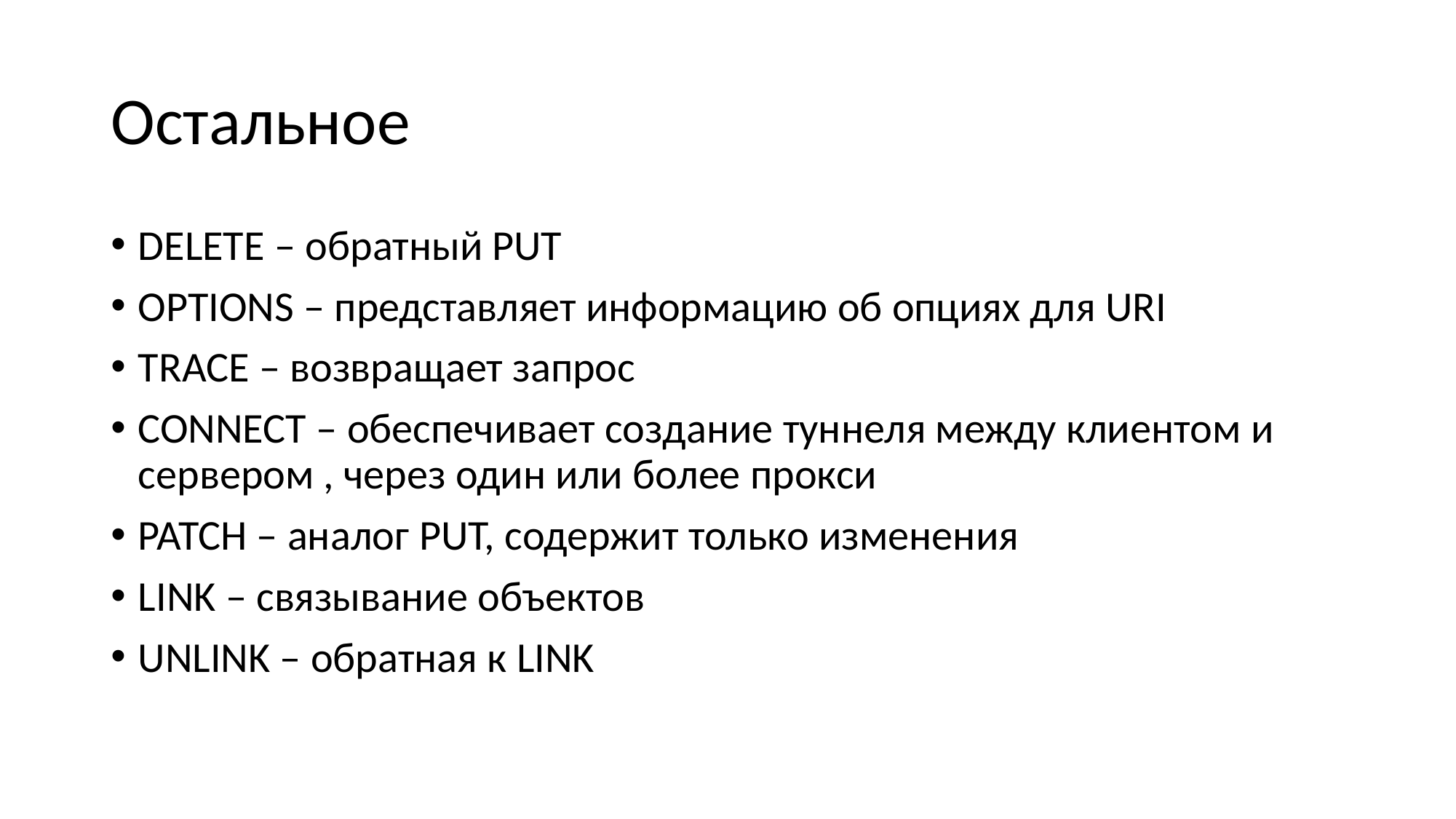

# Остальное
DELETE – обратный PUT
OPTIONS – представляет информацию об опциях для URI
TRACE – возвращает запрос
CONNECT – обеспечивает создание туннеля между клиентом и сервером , через один или более прокси
PATCH – аналог PUT, содержит только изменения
LINK – связывание объектов
UNLINK – обратная к LINK